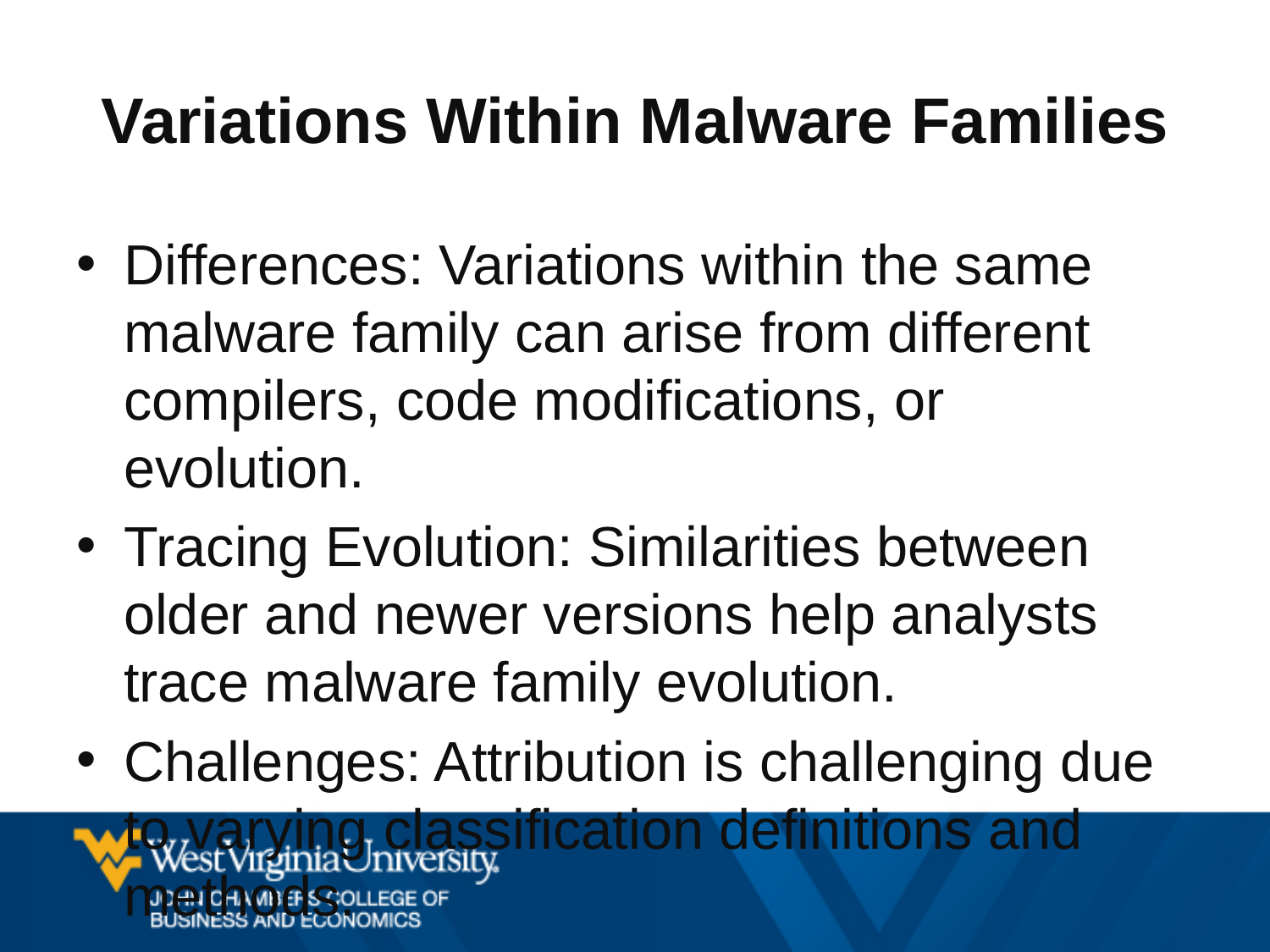

# Variations Within Malware Families
Differences: Variations within the same malware family can arise from different compilers, code modifications, or evolution.
Tracing Evolution: Similarities between older and newer versions help analysts trace malware family evolution.
Challenges: Attribution is challenging due to varying classification definitions and methods.